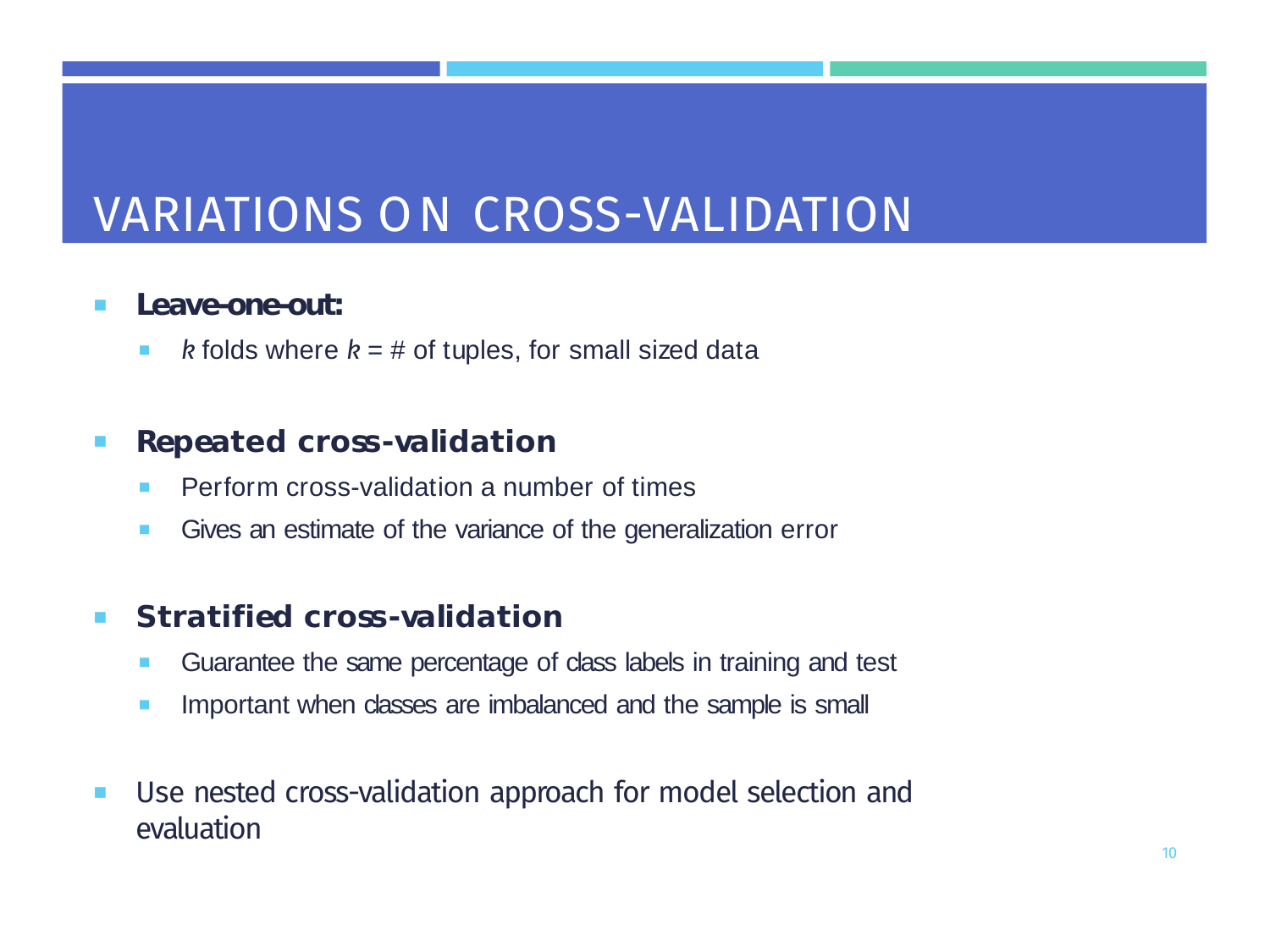

# VARIATIONS ON CROSS-VALIDATION
Leave-one-out:
k folds where k = # of tuples, for small sized data

Repeated cross-validation
Perform cross-validation a number of times
Gives an estimate of the variance of the generalization error

Stratified cross-validation
Guarantee the same percentage of class labels in training and test
Important when classes are imbalanced and the sample is small

Use nested cross-validation approach for model selection and evaluation
10